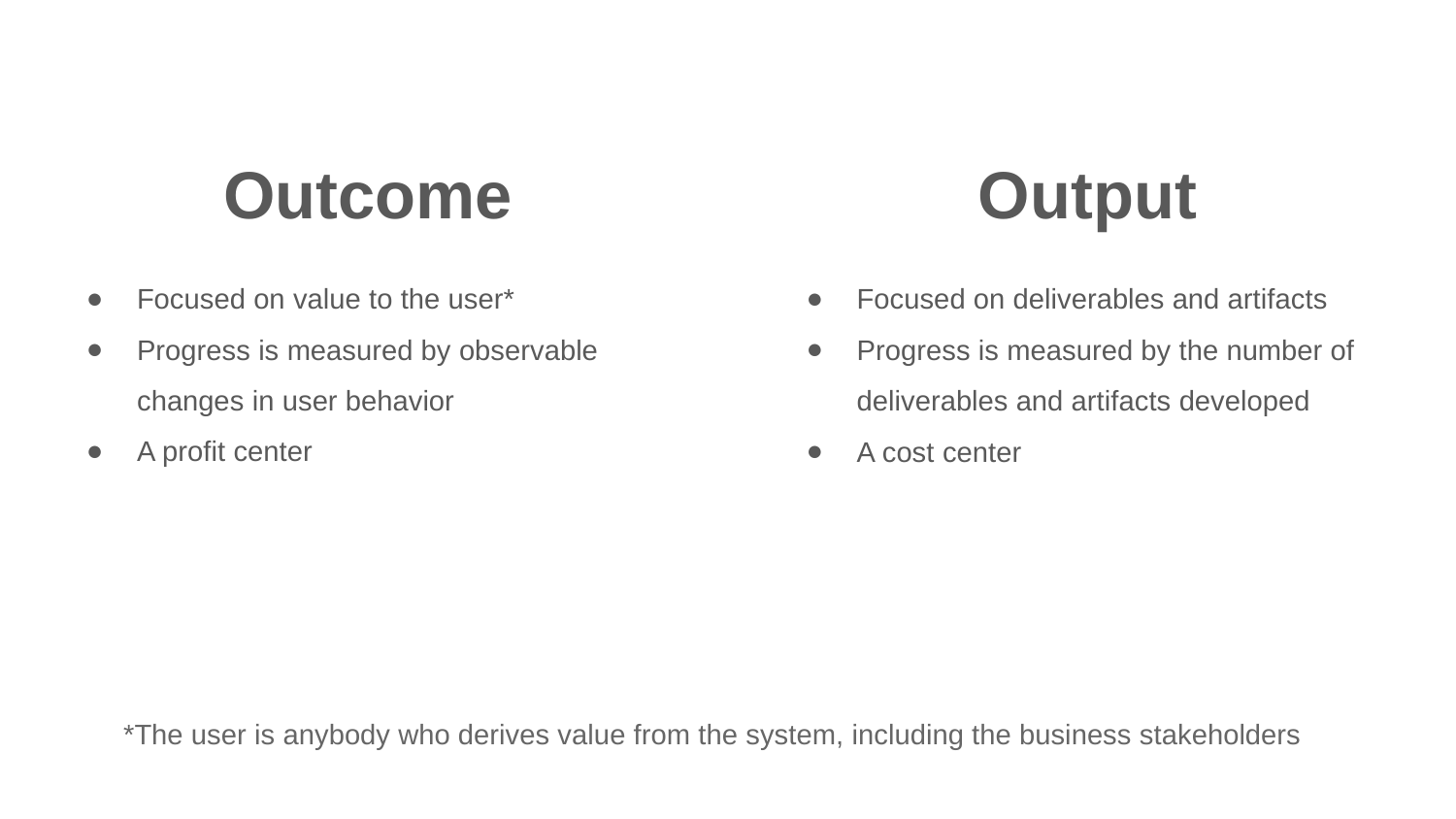

Outcome
Focused on value to the user*
Progress is measured by observable changes in user behavior
A profit center
Output
Focused on deliverables and artifacts
Progress is measured by the number of deliverables and artifacts developed
A cost center
*The user is anybody who derives value from the system, including the business stakeholders